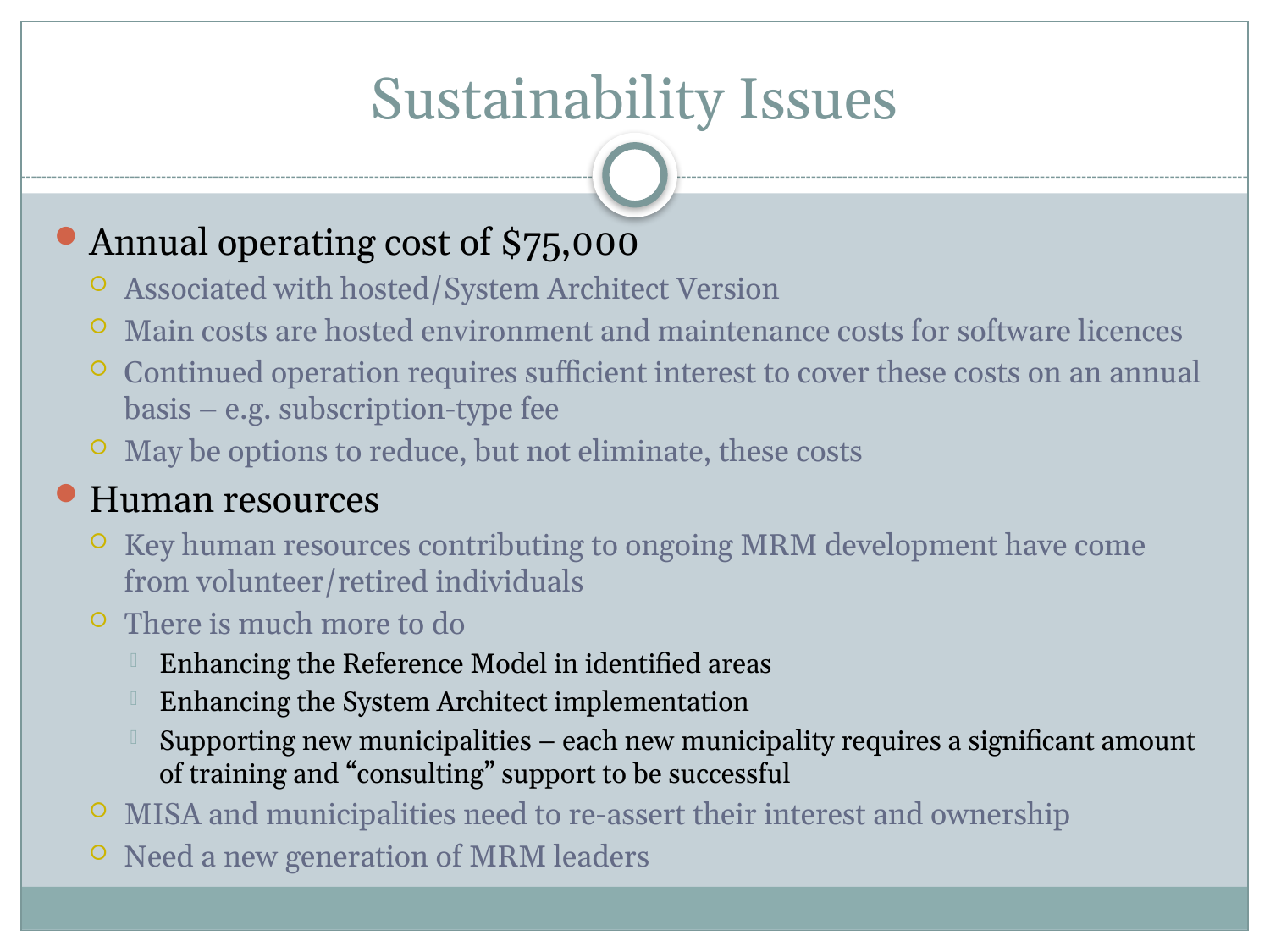

# Sustainability Issues
Annual operating cost of $75,000
Associated with hosted/System Architect Version
Main costs are hosted environment and maintenance costs for software licences
Continued operation requires sufficient interest to cover these costs on an annual basis – e.g. subscription-type fee
May be options to reduce, but not eliminate, these costs
Human resources
Key human resources contributing to ongoing MRM development have come from volunteer/retired individuals
There is much more to do
Enhancing the Reference Model in identified areas
Enhancing the System Architect implementation
Supporting new municipalities – each new municipality requires a significant amount of training and “consulting” support to be successful
MISA and municipalities need to re-assert their interest and ownership
Need a new generation of MRM leaders